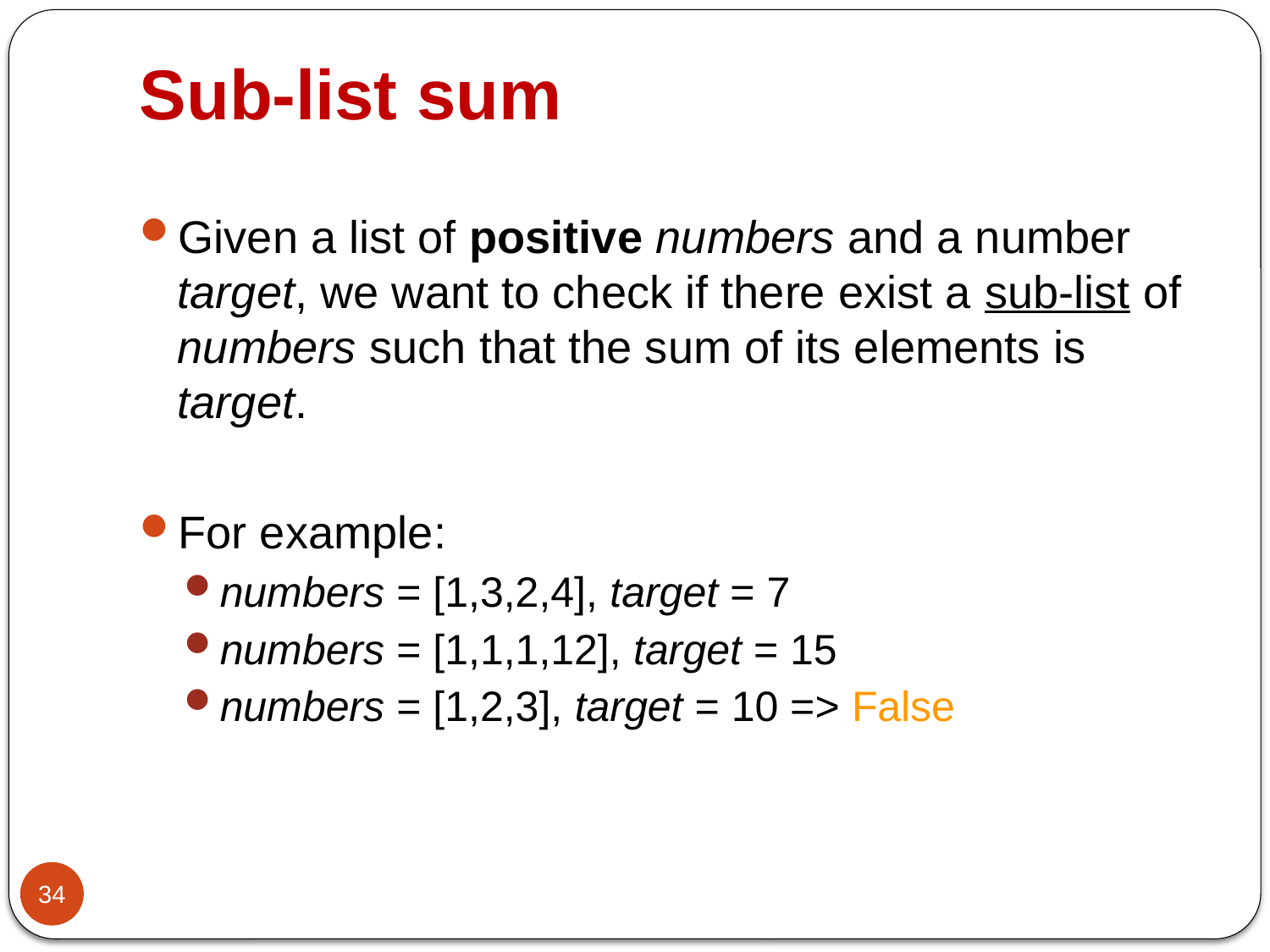

# Sub-list sum
Given a list of positive numbers and a number target, we want to check if there exist a sub-list of numbers such that the sum of its elements is target.

For example:
numbers = [1,3,2,4], target = 7
numbers = [1,1,1,12], target = 15
numbers = [1,2,3], target = 10 => False
34